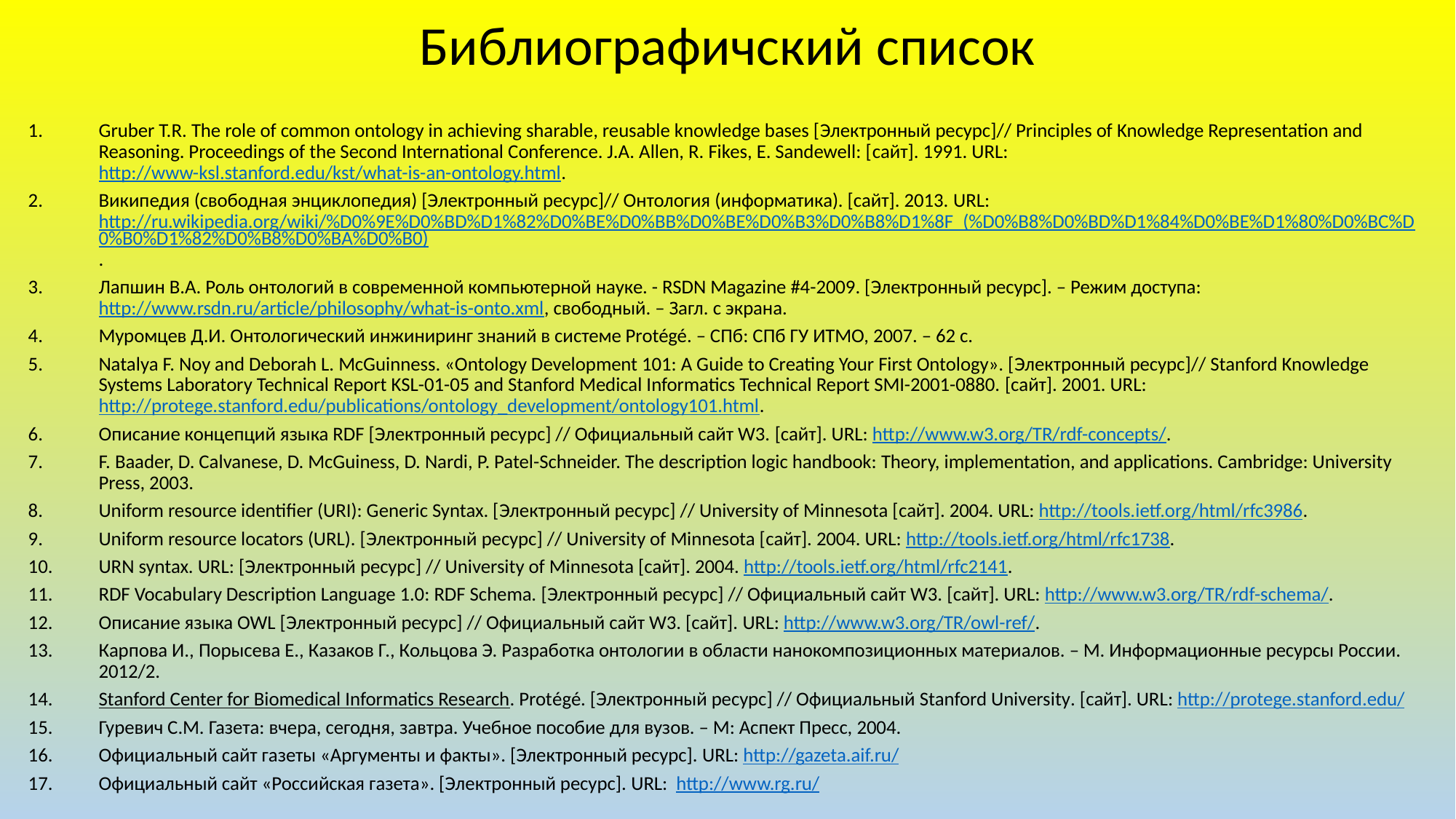

# Библиографичский список
Gruber T.R. The role of common ontology in achieving sharable, reusable knowledge bases [Электронный ресурс]// Principles of Knowledge Representation and Reasoning. Proceedings of the Second International Conference. J.A. Allen, R. Fikes, E. Sandewell: [сайт]. 1991. URL: http://www-ksl.stanford.edu/kst/what-is-an-ontology.html.
Википедия (свободная энциклопедия) [Электронный ресурс]// Онтология (информатика). [сайт]. 2013. URL: http://ru.wikipedia.org/wiki/%D0%9E%D0%BD%D1%82%D0%BE%D0%BB%D0%BE%D0%B3%D0%B8%D1%8F_(%D0%B8%D0%BD%D1%84%D0%BE%D1%80%D0%BC%D0%B0%D1%82%D0%B8%D0%BA%D0%B0).
Лапшин В.А. Роль онтологий в современной компьютерной науке. - RSDN Magazine #4-2009. [Электронный ресурс]. – Режим доступа: http://www.rsdn.ru/article/philosophy/what-is-onto.xml, свободный. – Загл. с экрана.
Муромцев Д.И. Онтологический инжиниринг знаний в системе Protégé. – СПб: СПб ГУ ИТМО, 2007. – 62 с.
Natalya F. Noy and Deborah L. McGuinness. «Ontology Development 101: A Guide to Creating Your First Ontology». [Электронный ресурс]// Stanford Knowledge Systems Laboratory Technical Report KSL-01-05 and Stanford Medical Informatics Technical Report SMI-2001-0880. [сайт]. 2001. URL: http://protege.stanford.edu/publications/ontology_development/ontology101.html.
Описание концепций языка RDF [Электронный ресурс] // Официальный сайт W3. [сайт]. URL: http://www.w3.org/TR/rdf-concepts/.
F. Baader, D. Calvanese, D. McGuiness, D. Nardi, P. Patel-Schneider. The description logic handbook: Theory, implementation, and applications. Cambridge: University Press, 2003.
Uniform resource identifier (URI): Generic Syntax. [Электронный ресурс] // University of Minnesota [сайт]. 2004. URL: http://tools.ietf.org/html/rfc3986.
Uniform resource locators (URL). [Электронный ресурс] // University of Minnesota [сайт]. 2004. URL: http://tools.ietf.org/html/rfc1738.
URN syntax. URL: [Электронный ресурс] // University of Minnesota [сайт]. 2004. http://tools.ietf.org/html/rfc2141.
RDF Vocabulary Description Language 1.0: RDF Schema. [Электронный ресурс] // Официальный сайт W3. [сайт]. URL: http://www.w3.org/TR/rdf-schema/.
Описание языка OWL [Электронный ресурс] // Официальный сайт W3. [сайт]. URL: http://www.w3.org/TR/owl-ref/.
Карпова И., Порысева Е., Казаков Г., Кольцова Э. Разработка онтологии в области нанокомпозиционных материалов. – М. Информационные ресурсы России. 2012/2.
Stanford Center for Biomedical Informatics Research. Protégé. [Электронный ресурс] // Официальный Stanford University. [сайт]. URL: http://protege.stanford.edu/
Гуревич С.М. Газета: вчера, сегодня, завтра. Учебное пособие для вузов. – М: Аспект Пресс, 2004.
Официальный сайт газеты «Аргументы и факты». [Электронный ресурс]. URL: http://gazeta.aif.ru/
Официальный сайт «Российская газета». [Электронный ресурс]. URL:  http://www.rg.ru/